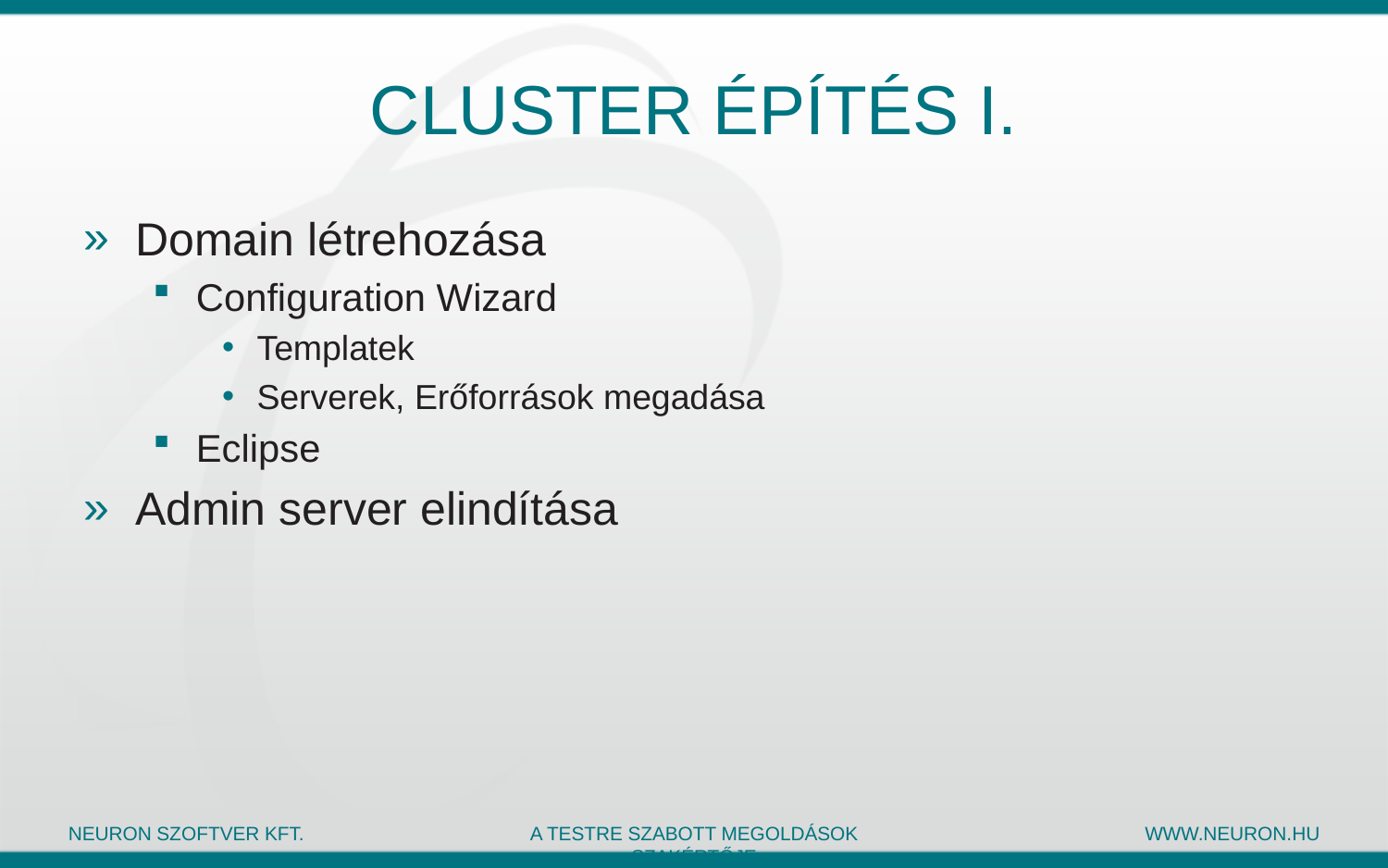

# Cluster építés I.
Domain létrehozása
Configuration Wizard
Templatek
Serverek, Erőforrások megadása
Eclipse
Admin server elindítása